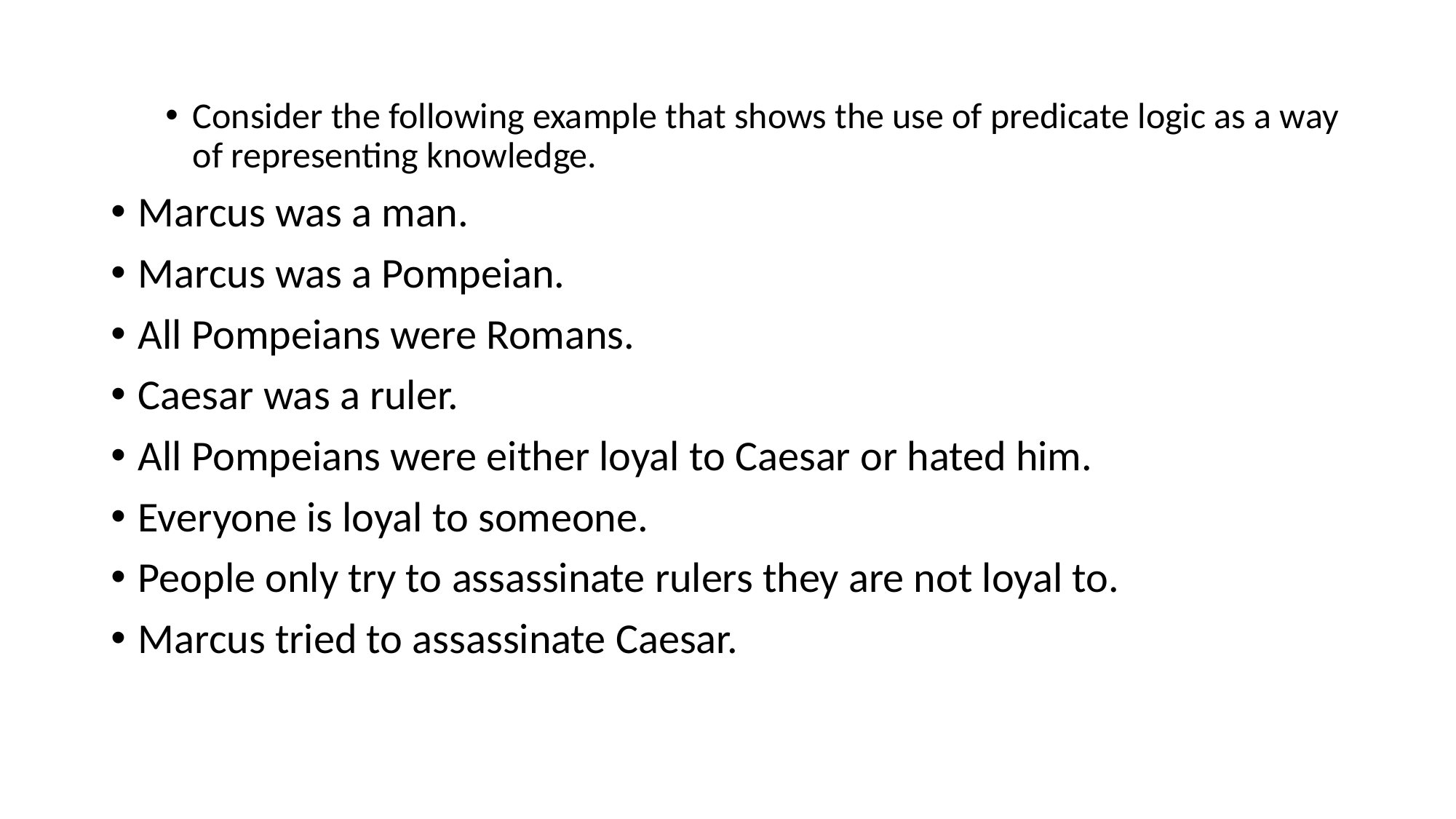

Consider the following example that shows the use of predicate logic as a way of representing knowledge.
Marcus was a man.
Marcus was a Pompeian.
All Pompeians were Romans.
Caesar was a ruler.
All Pompeians were either loyal to Caesar or hated him.
Everyone is loyal to someone.
People only try to assassinate rulers they are not loyal to.
Marcus tried to assassinate Caesar.